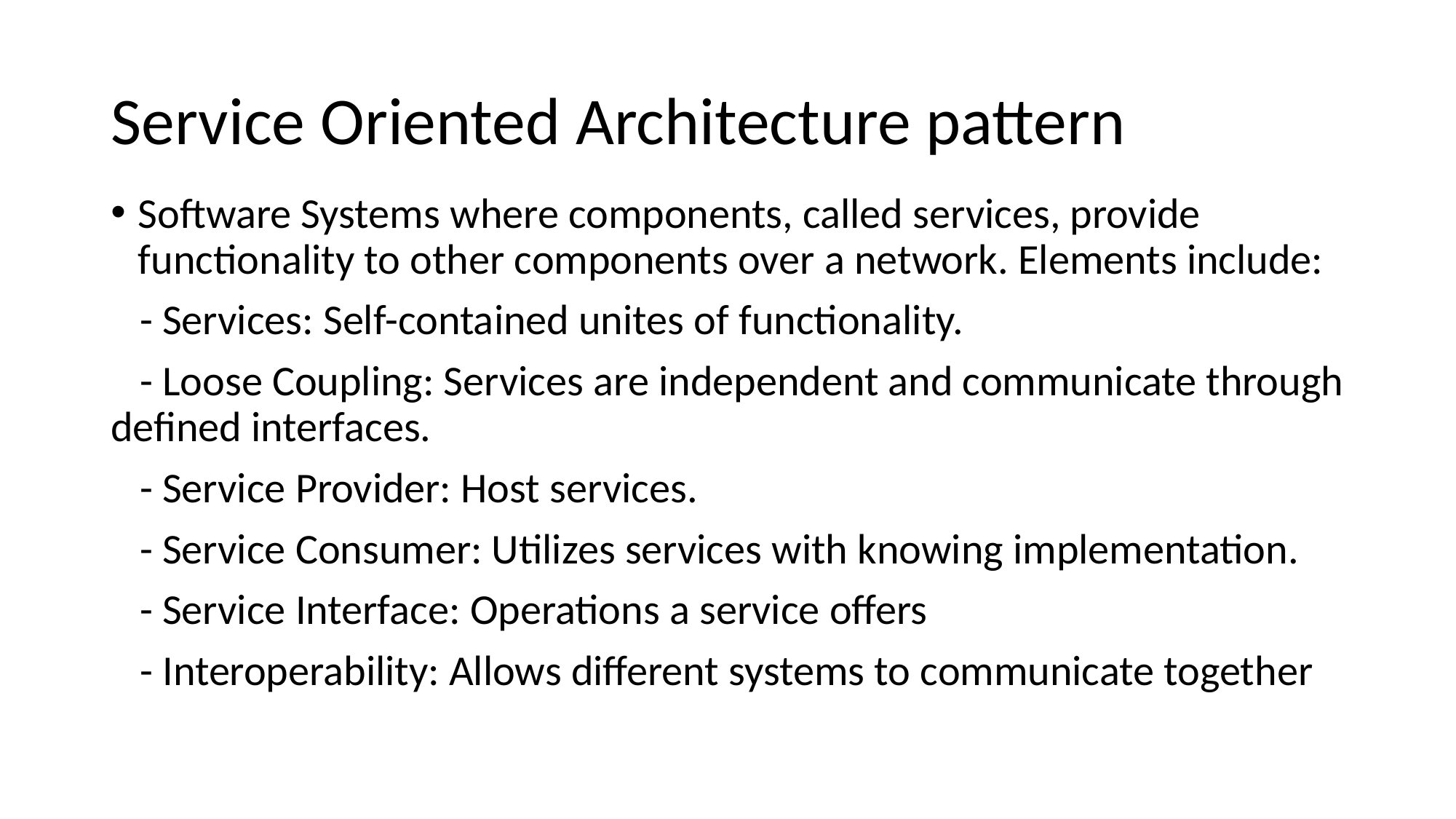

# Service Oriented Architecture pattern
Software Systems where components, called services, provide functionality to other components over a network. Elements include:
   - Services: Self-contained unites of functionality.
   - Loose Coupling: Services are independent and communicate through defined interfaces.
   - Service Provider: Host services.
   - Service Consumer: Utilizes services with knowing implementation.
   - Service Interface: Operations a service offers
   - Interoperability: Allows different systems to communicate together